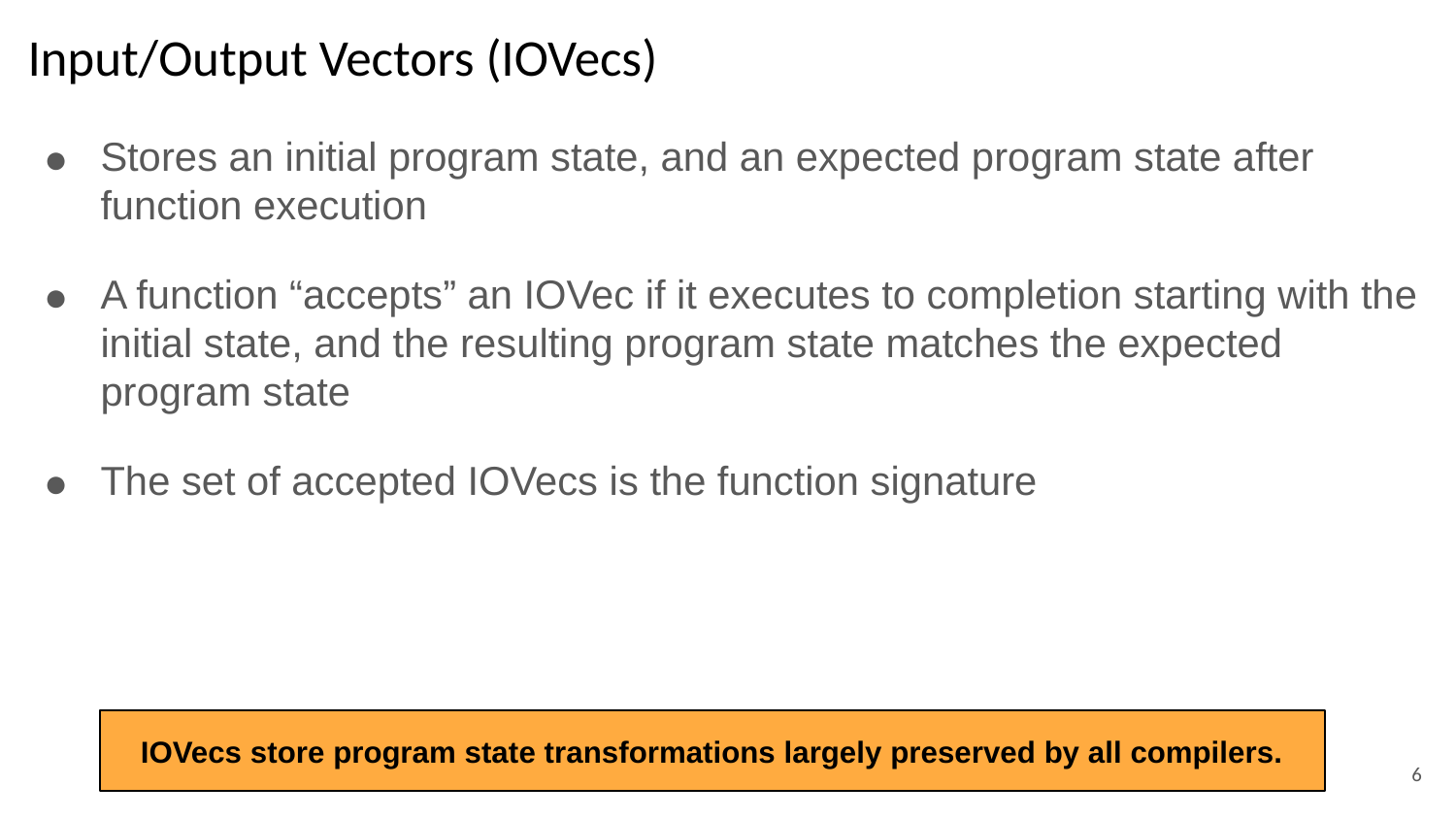

# Input/Output Vectors (IOVecs)
Stores an initial program state, and an expected program state after function execution
A function “accepts” an IOVec if it executes to completion starting with the initial state, and the resulting program state matches the expected program state
The set of accepted IOVecs is the function signature

IOVecs store program state transformations largely preserved by all compilers.
6